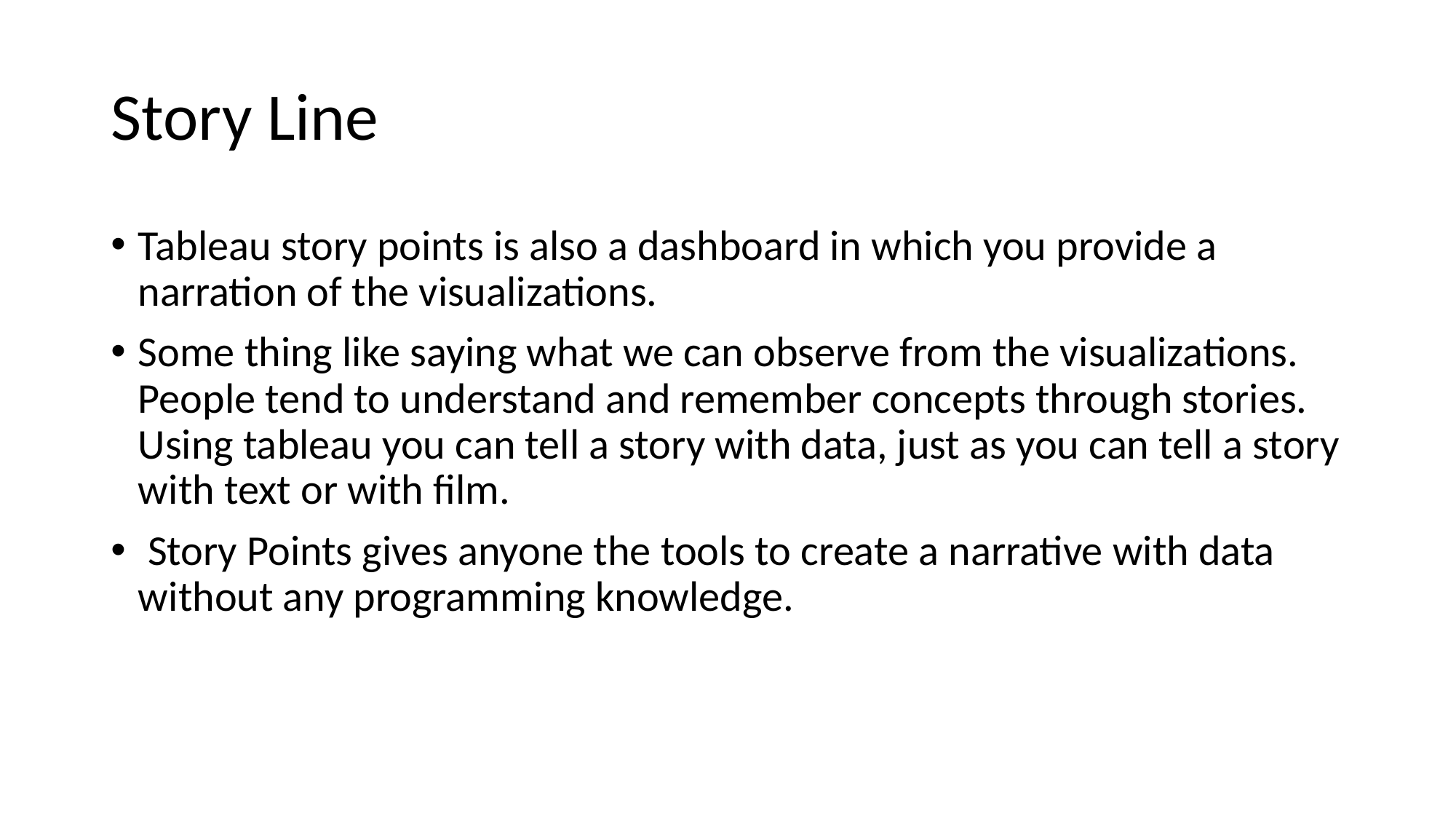

# Story Line
Tableau story points is also a dashboard in which you provide a narration of the visualizations.
Some thing like saying what we can observe from the visualizations. People tend to understand and remember concepts through stories. Using tableau you can tell a story with data, just as you can tell a story with text or with film.
 Story Points gives anyone the tools to create a narrative with data without any programming knowledge.